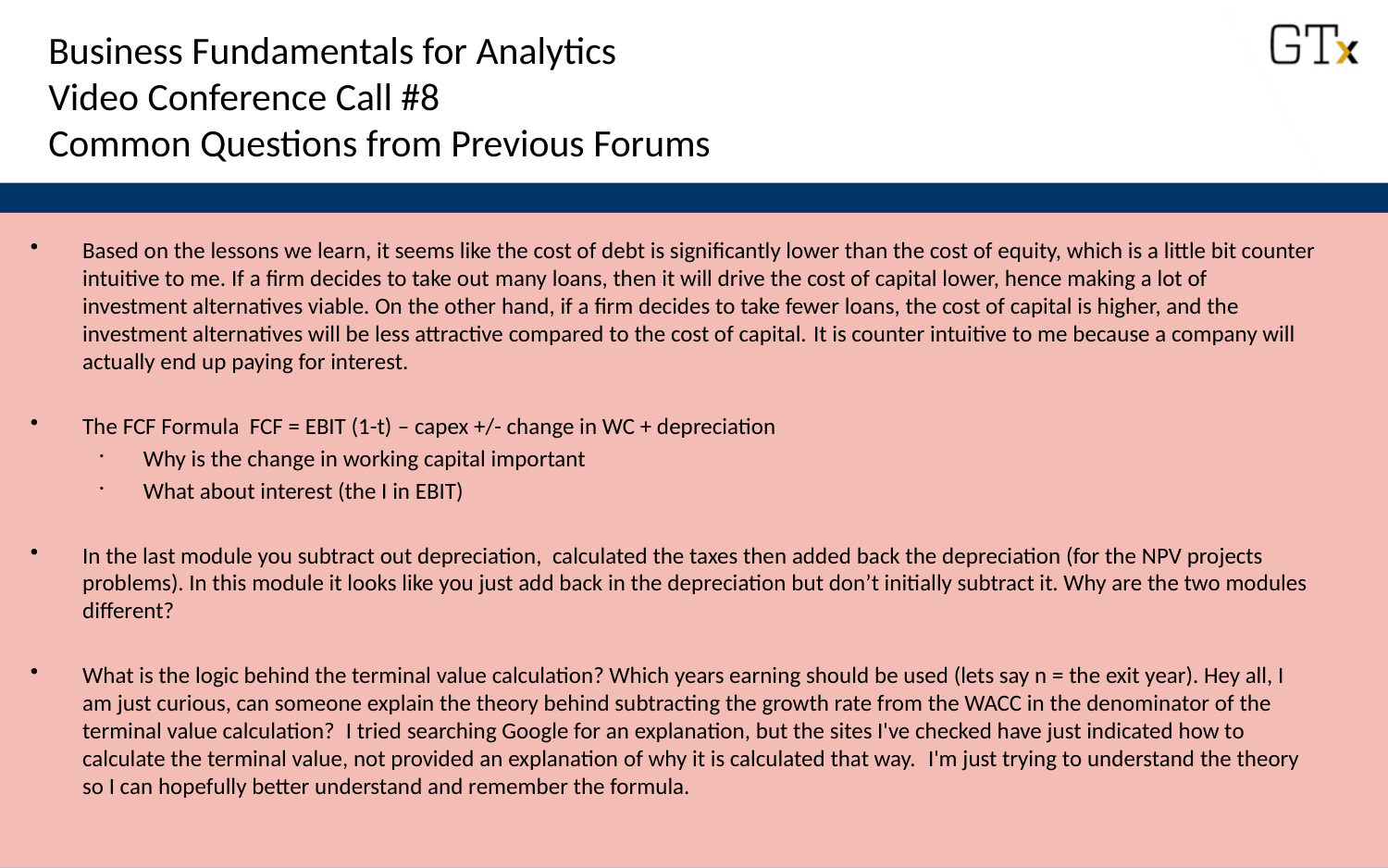

Business Fundamentals for Analytics
Video Conference Call #8
Common Questions from Previous Forums

Based on the lessons we learn, it seems like the cost of debt is significantly lower than the cost of equity, which is a little bit counter intuitive to me. If a firm decides to take out many loans, then it will drive the cost of capital lower, hence making a lot of investment alternatives viable. On the other hand, if a firm decides to take fewer loans, the cost of capital is higher, and the investment alternatives will be less attractive compared to the cost of capital. It is counter intuitive to me because a company will actually end up paying for interest.

The FCF Formula  FCF = EBIT (1-t) – capex +/- change in WC + depreciation
Why is the change in working capital important
What about interest (the I in EBIT)

In the last module you subtract out depreciation,  calculated the taxes then added back the depreciation (for the NPV projects problems). In this module it looks like you just add back in the depreciation but don’t initially subtract it. Why are the two modules different?

What is the logic behind the terminal value calculation? Which years earning should be used (lets say n = the exit year). Hey all, I am just curious, can someone explain the theory behind subtracting the growth rate from the WACC in the denominator of the terminal value calculation?  I tried searching Google for an explanation, but the sites I've checked have just indicated how to calculate the terminal value, not provided an explanation of why it is calculated that way.  I'm just trying to understand the theory so I can hopefully better understand and remember the formula.